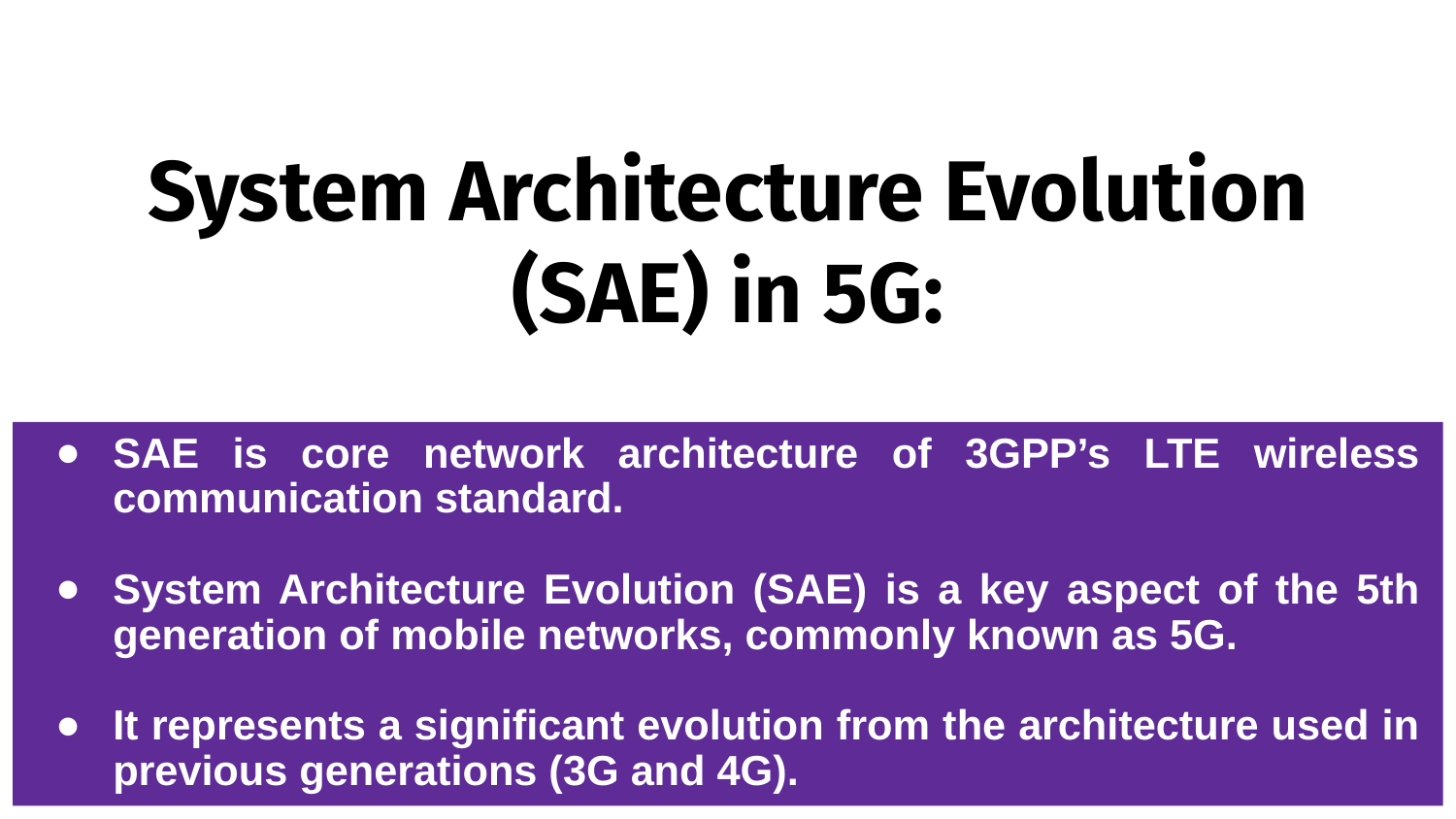

# System Architecture Evolution (SAE) in 5G:
SAE is core network architecture of 3GPP’s LTE wireless communication standard.

System Architecture Evolution (SAE) is a key aspect of the 5th generation of mobile networks, commonly known as 5G.

It represents a significant evolution from the architecture used in previous generations (3G and 4G).